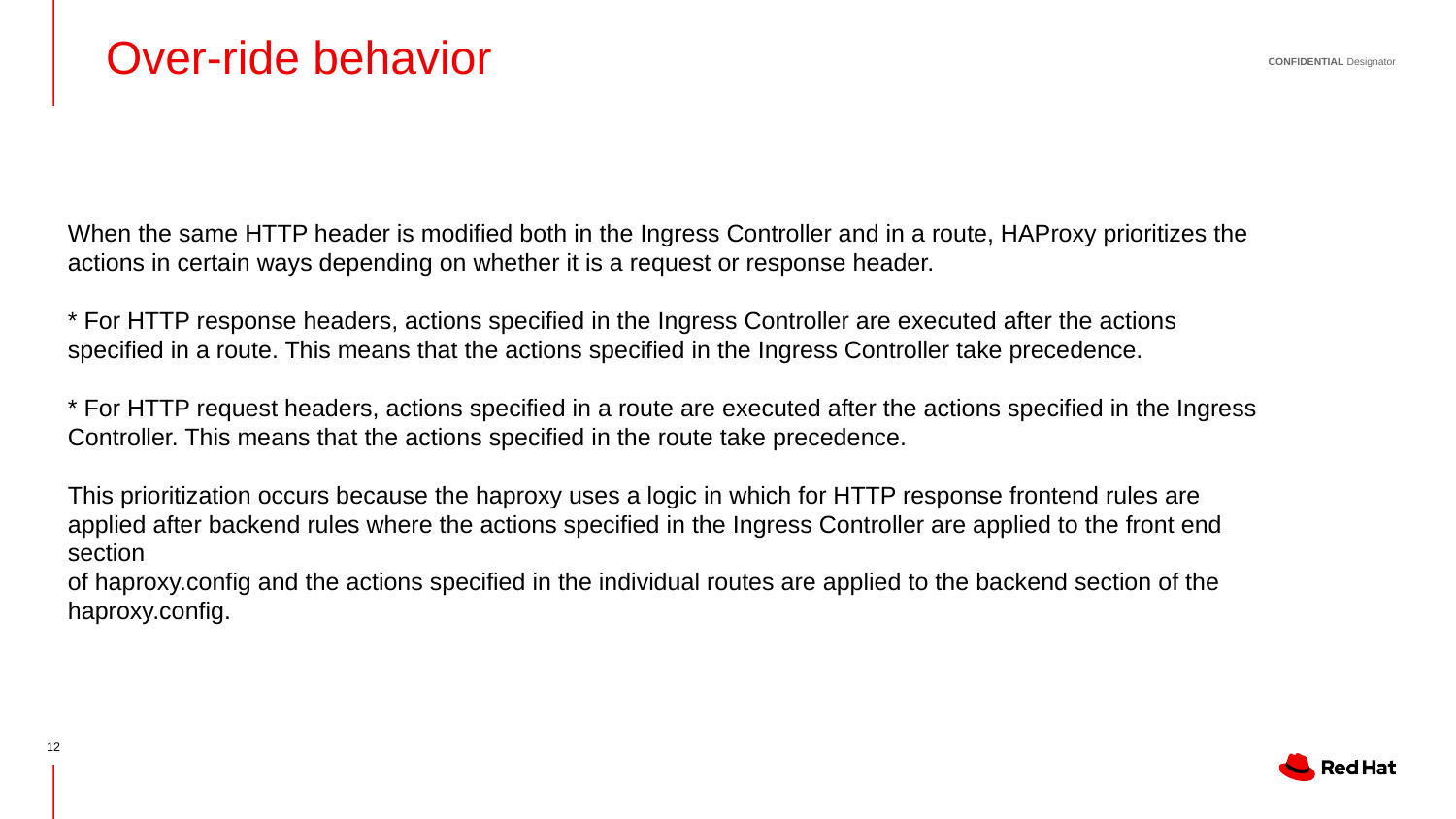

Over-ride behavior

When the same HTTP header is modified both in the Ingress Controller and in a route, HAProxy prioritizes the actions in certain ways depending on whether it is a request or response header.

* For HTTP response headers, actions specified in the Ingress Controller are executed after the actions specified in a route. This means that the actions specified in the Ingress Controller take precedence.

* For HTTP request headers, actions specified in a route are executed after the actions specified in the Ingress Controller. This means that the actions specified in the route take precedence.

This prioritization occurs because the haproxy uses a logic in which for HTTP response frontend rules are applied after backend rules where the actions specified in the Ingress Controller are applied to the front end section
of haproxy.config and the actions specified in the individual routes are applied to the backend section of the haproxy.config.

12